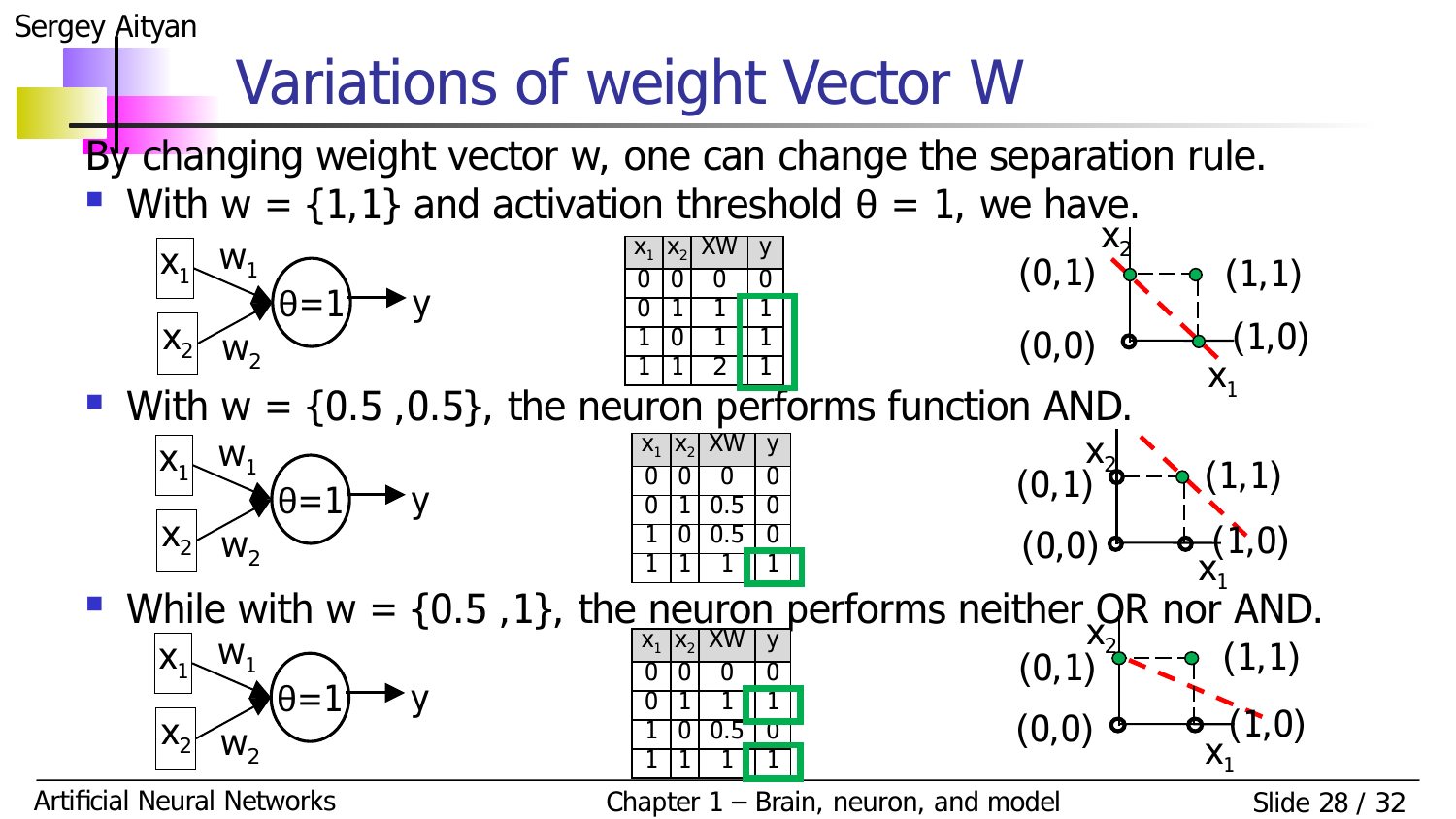

# Variations of weight Vector W
By changing weight vector w, one can change the separation rule.
With w = {1,1} and activation threshold θ = 1, we have.

With w = {0.5 ,0.5}, the neuron performs function AND.

While with w = {0.5 ,1}, the neuron performs neither OR nor AND.

x2
(0,1)
(1,1)

(1,0)
(0,0)

x1
w1
x1
θ=1
y
x2
w2
| x1 | x2 | XW | y |
| --- | --- | --- | --- |
| 0 | 0 | 0 | 0 |
| 0 | 1 | 1 | 1 |
| 1 | 0 | 1 | 1 |
| 1 | 1 | 2 | 1 |

x2
(1,1)
(0,1)

(1,0)
(0,0)
x1

w1
x1
θ=1
y
x2
w2
| x1 | x2 | XW | y |
| --- | --- | --- | --- |
| 0 | 0 | 0 | 0 |
| 0 | 1 | 0.5 | 0 |
| 1 | 0 | 0.5 | 0 |
| 1 | 1 | 1 | 1 |

x2
(1,1)
(0,1)

(1,0)
(0,0)

x1
w1
x1
θ=1
y
x2
w2
| x1 | x2 | XW | y |
| --- | --- | --- | --- |
| 0 | 0 | 0 | 0 |
| 0 | 1 | 1 | 1 |
| 1 | 0 | 0.5 | 0 |
| 1 | 1 | 1 | 1 |